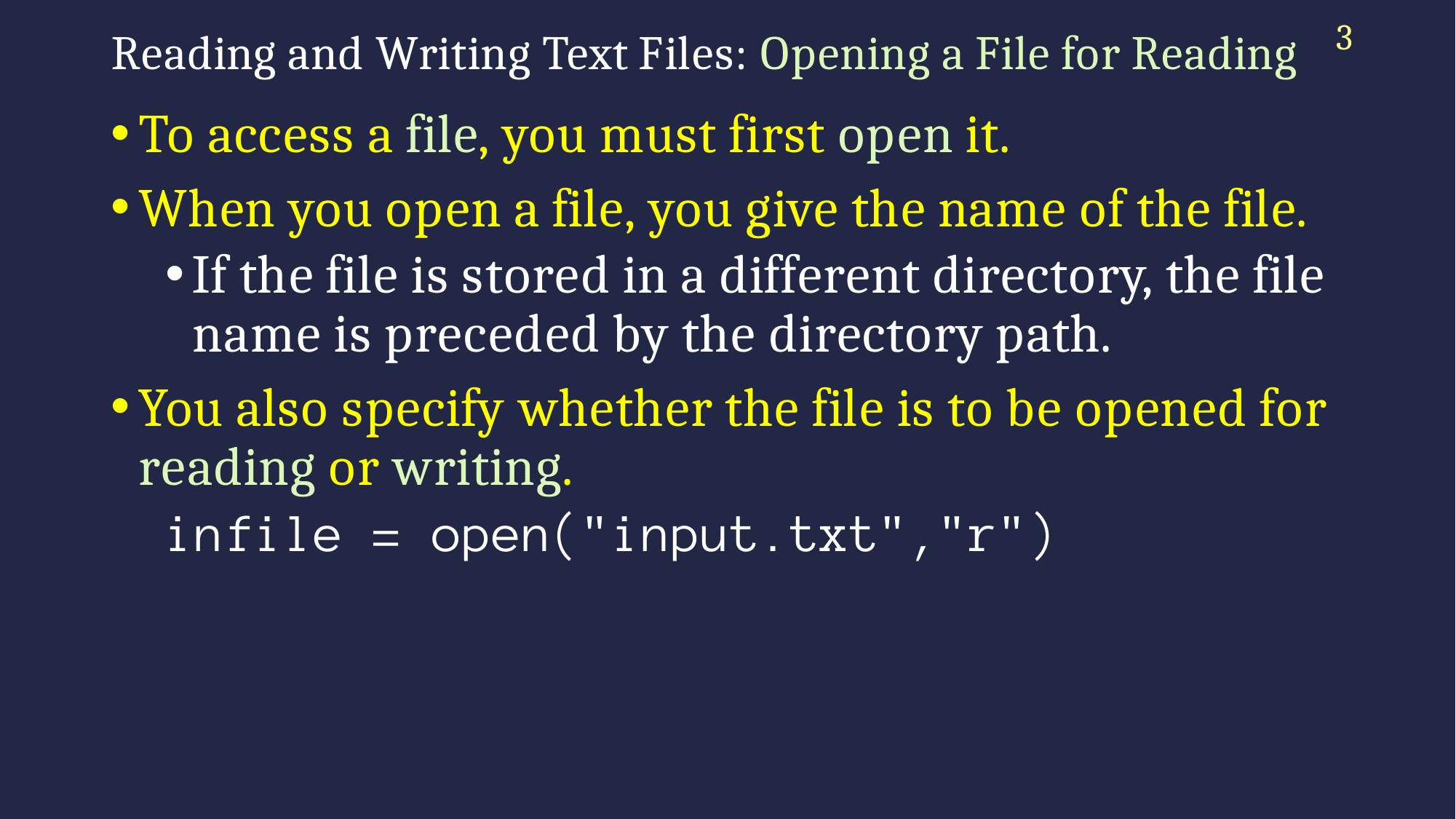

3
# Reading and Writing Text Files: Opening a File for Reading
To access a file, you must first open it.
When you open a file, you give the name of the file.
If the file is stored in a different directory, the file name is preceded by the directory path.
You also specify whether the file is to be opened for reading or writing.
infile = open("input.txt","r")